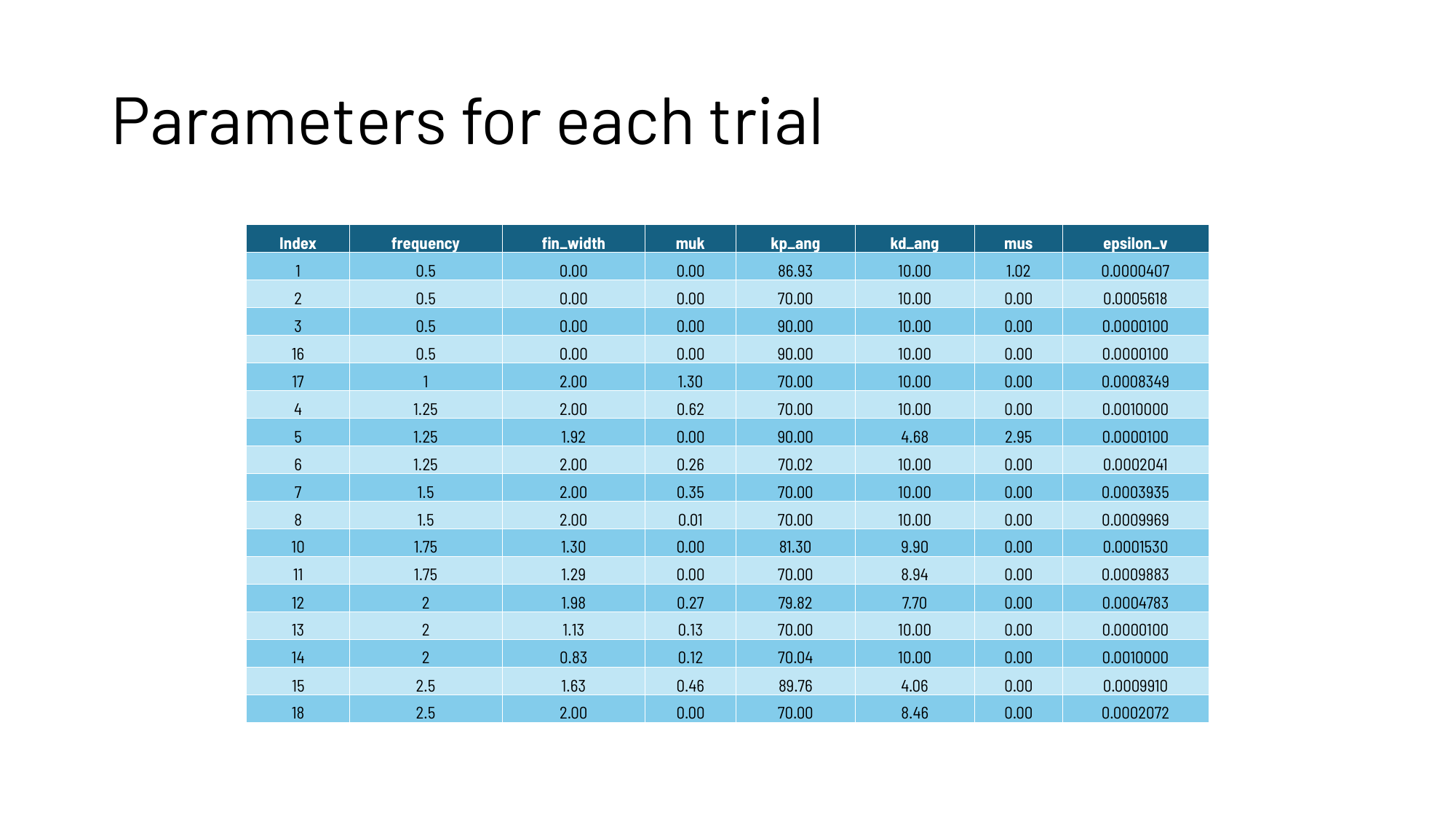

# Parameters for each trial
| Index | frequency | fin\_width | muk | kp\_ang | kd\_ang | mus | epsilon\_v |
| --- | --- | --- | --- | --- | --- | --- | --- |
| 1 | 0.5 | 0.00 | 0.00 | 86.93 | 10.00 | 1.02 | 0.0000407 |
| 2 | 0.5 | 0.00 | 0.00 | 70.00 | 10.00 | 0.00 | 0.0005618 |
| 3 | 0.5 | 0.00 | 0.00 | 90.00 | 10.00 | 0.00 | 0.0000100 |
| 16 | 0.5 | 0.00 | 0.00 | 90.00 | 10.00 | 0.00 | 0.0000100 |
| 17 | 1 | 2.00 | 1.30 | 70.00 | 10.00 | 0.00 | 0.0008349 |
| 4 | 1.25 | 2.00 | 0.62 | 70.00 | 10.00 | 0.00 | 0.0010000 |
| 5 | 1.25 | 1.92 | 0.00 | 90.00 | 4.68 | 2.95 | 0.0000100 |
| 6 | 1.25 | 2.00 | 0.26 | 70.02 | 10.00 | 0.00 | 0.0002041 |
| 7 | 1.5 | 2.00 | 0.35 | 70.00 | 10.00 | 0.00 | 0.0003935 |
| 8 | 1.5 | 2.00 | 0.01 | 70.00 | 10.00 | 0.00 | 0.0009969 |
| 10 | 1.75 | 1.30 | 0.00 | 81.30 | 9.90 | 0.00 | 0.0001530 |
| 11 | 1.75 | 1.29 | 0.00 | 70.00 | 8.94 | 0.00 | 0.0009883 |
| 12 | 2 | 1.98 | 0.27 | 79.82 | 7.70 | 0.00 | 0.0004783 |
| 13 | 2 | 1.13 | 0.13 | 70.00 | 10.00 | 0.00 | 0.0000100 |
| 14 | 2 | 0.83 | 0.12 | 70.04 | 10.00 | 0.00 | 0.0010000 |
| 15 | 2.5 | 1.63 | 0.46 | 89.76 | 4.06 | 0.00 | 0.0009910 |
| 18 | 2.5 | 2.00 | 0.00 | 70.00 | 8.46 | 0.00 | 0.0002072 |